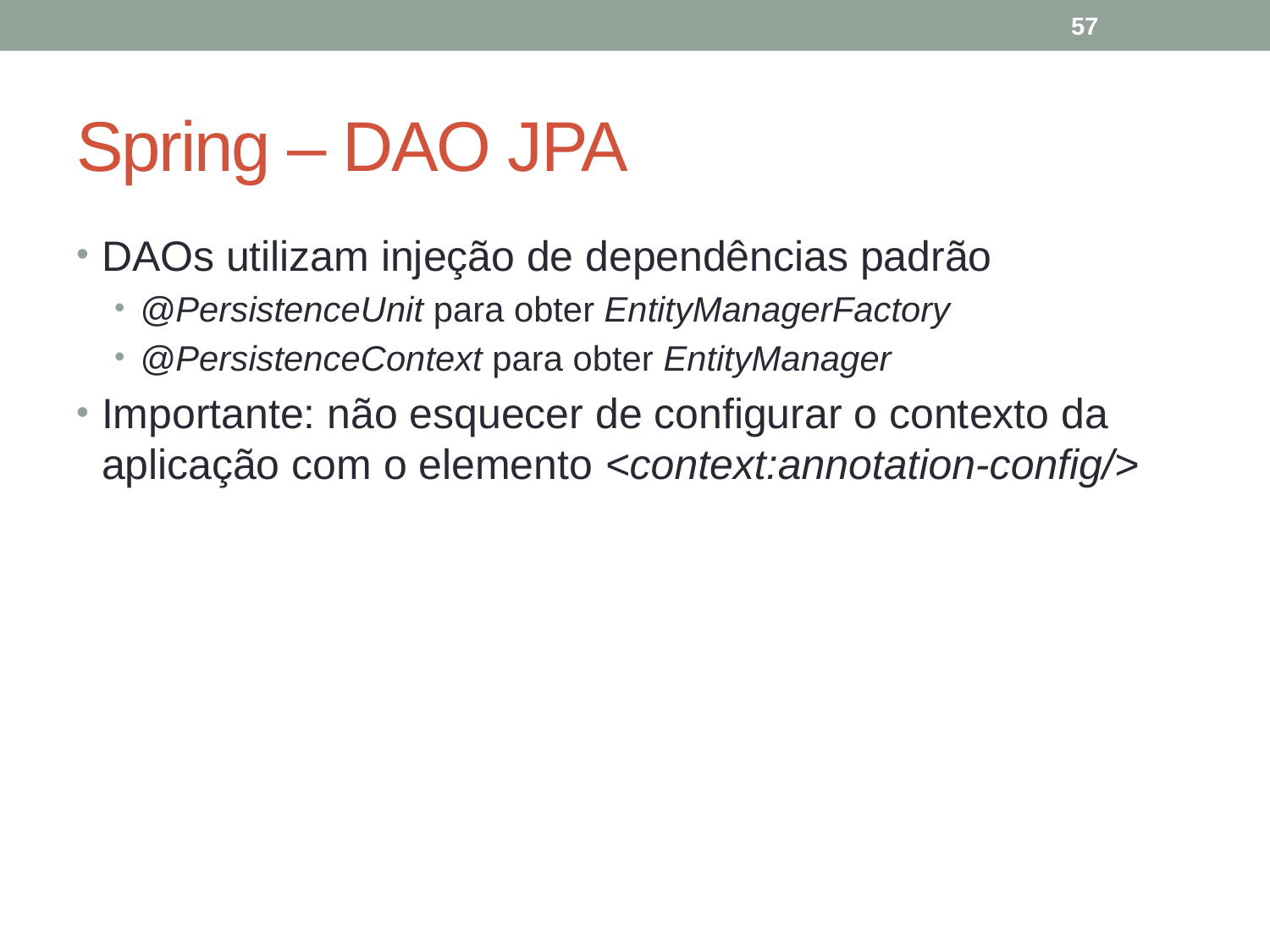

57
# Spring – DAO JPA
DAOs utilizam injeção de dependências padrão
@PersistenceUnit para obter EntityManagerFactory
@PersistenceContext para obter EntityManager
Importante: não esquecer de configurar o contexto da aplicação com o elemento <context:annotation-config/>